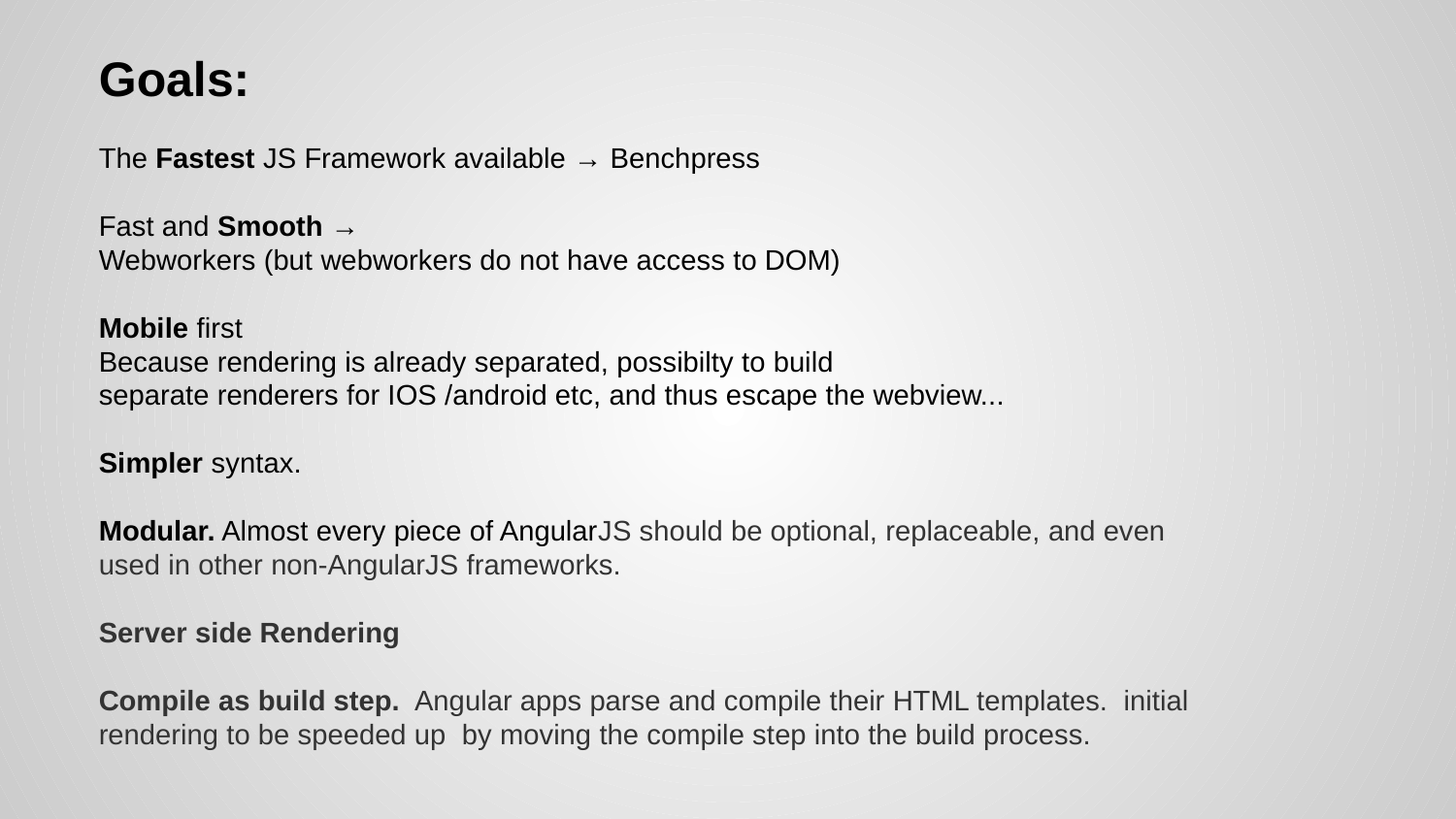

Goals:

The Fastest JS Framework available → Benchpress

Fast and Smooth →
Webworkers (but webworkers do not have access to DOM)

Mobile first
Because rendering is already separated, possibilty to build
separate renderers for IOS /android etc, and thus escape the webview...

Simpler syntax.

Modular. Almost every piece of AngularJS should be optional, replaceable, and even used in other non-AngularJS frameworks.

Server side Rendering

Compile as build step.  Angular apps parse and compile their HTML templates.  initial rendering to be speeded up  by moving the compile step into the build process.